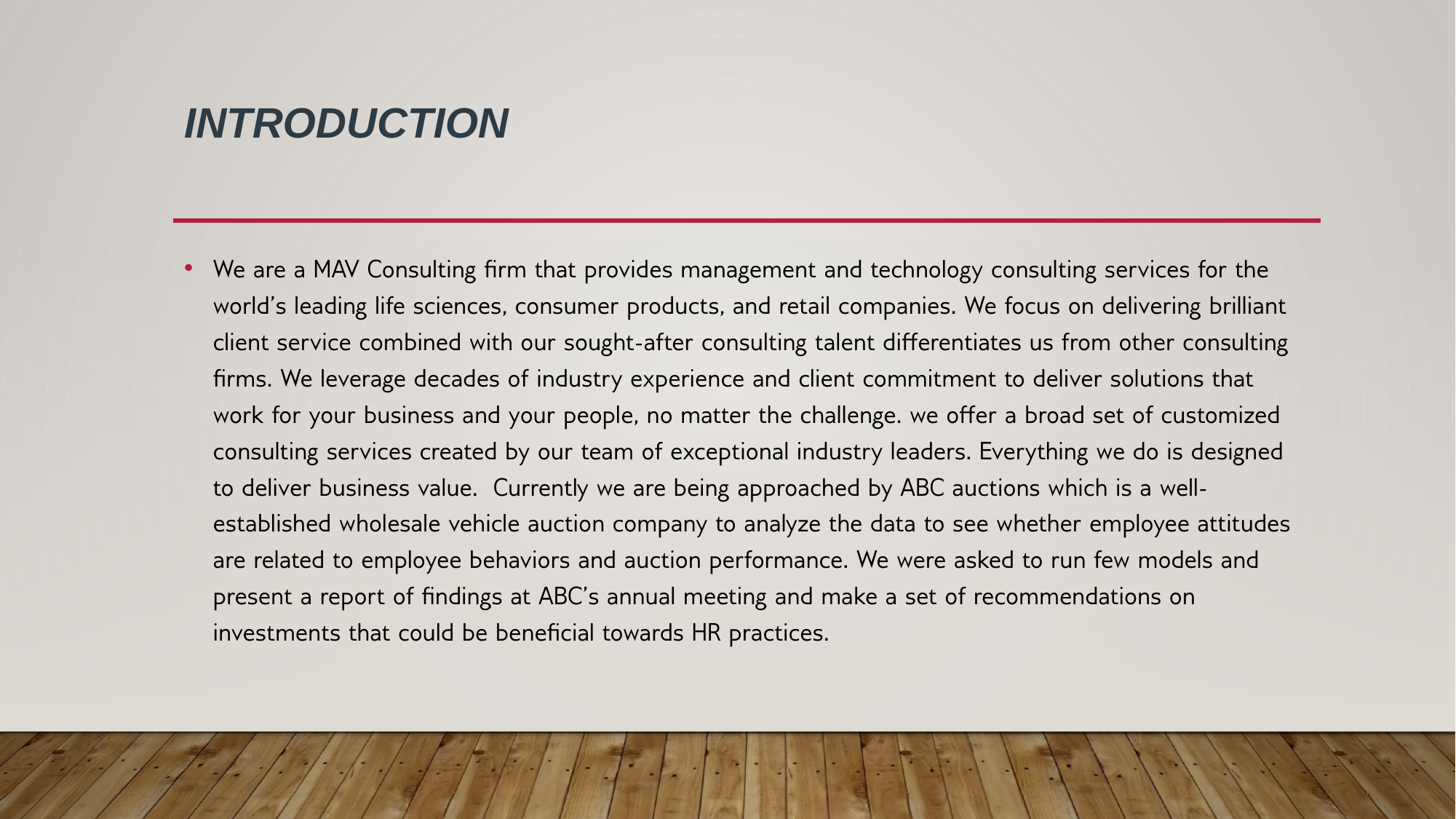

# INTRODUCTION
We are a MAV Consulting firm that provides management and technology consulting services for the world’s leading life sciences, consumer products, and retail companies. We focus on delivering brilliant client service combined with our sought-after consulting talent differentiates us from other consulting firms. We leverage decades of industry experience and client commitment to deliver solutions that work for your business and your people, no matter the challenge. we offer a broad set of customized consulting services created by our team of exceptional industry leaders. Everything we do is designed to deliver business value.  Currently we are being approached by ABC auctions which is a well-established wholesale vehicle auction company to analyze the data to see whether employee attitudes are related to employee behaviors and auction performance. We were asked to run few models and present a report of findings at ABC’s annual meeting and make a set of recommendations on investments that could be beneficial towards HR practices.